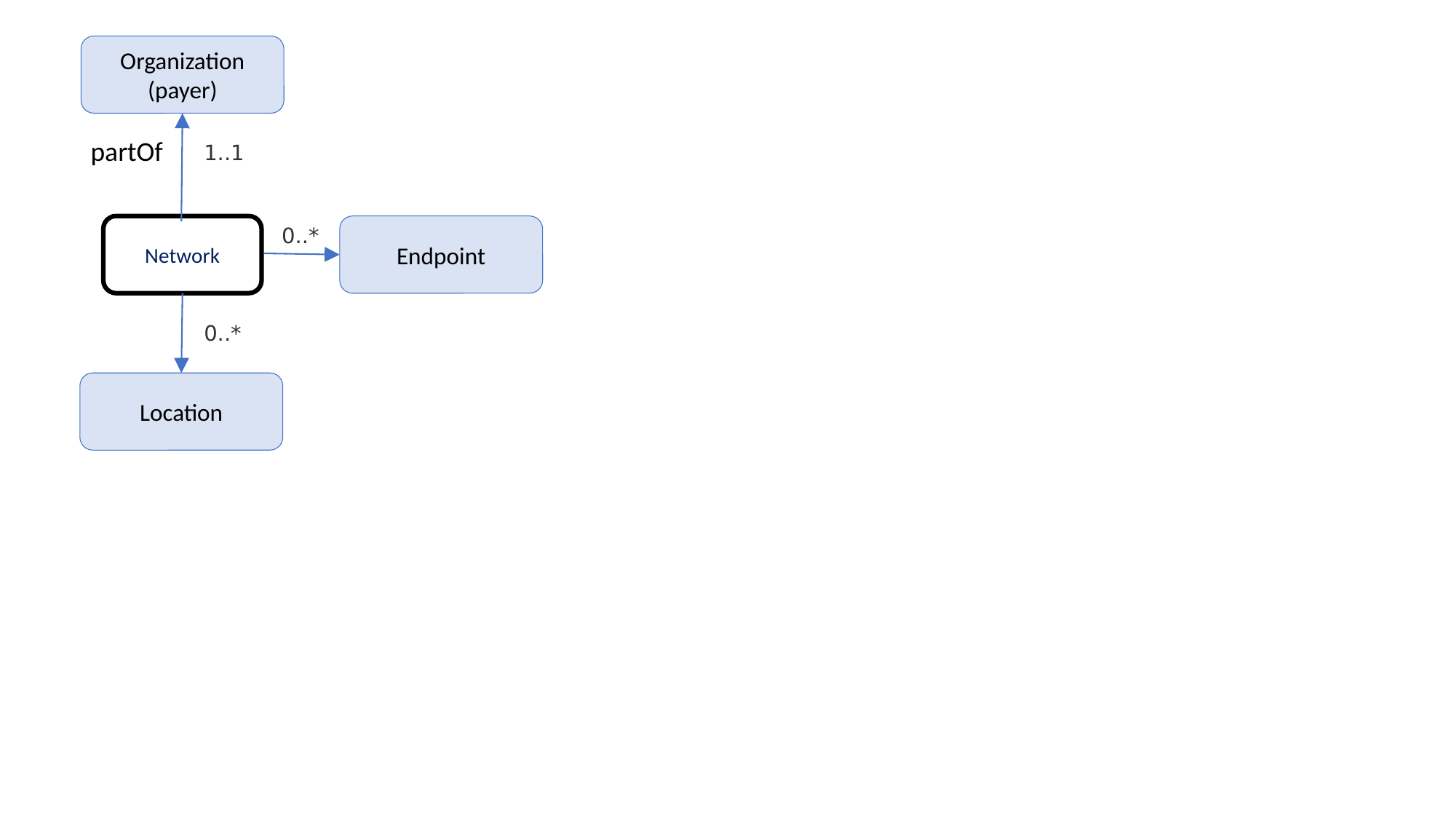

Organization
(payer)
partOf
1..1
Network
Endpoint
0..*
0..*
Location